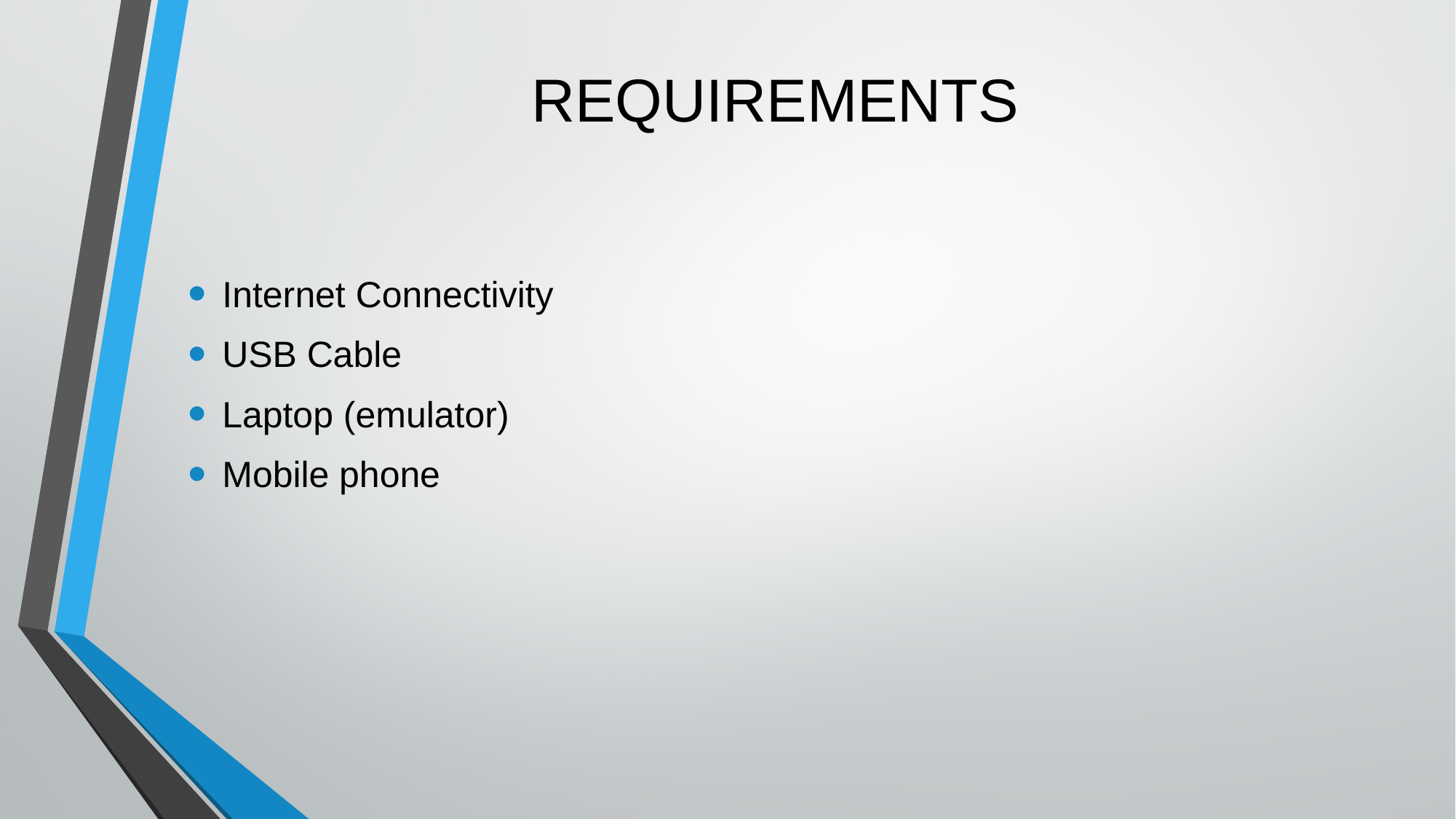

# REQUIREMENTS
Internet Connectivity
USB Cable
Laptop (emulator)
Mobile phone